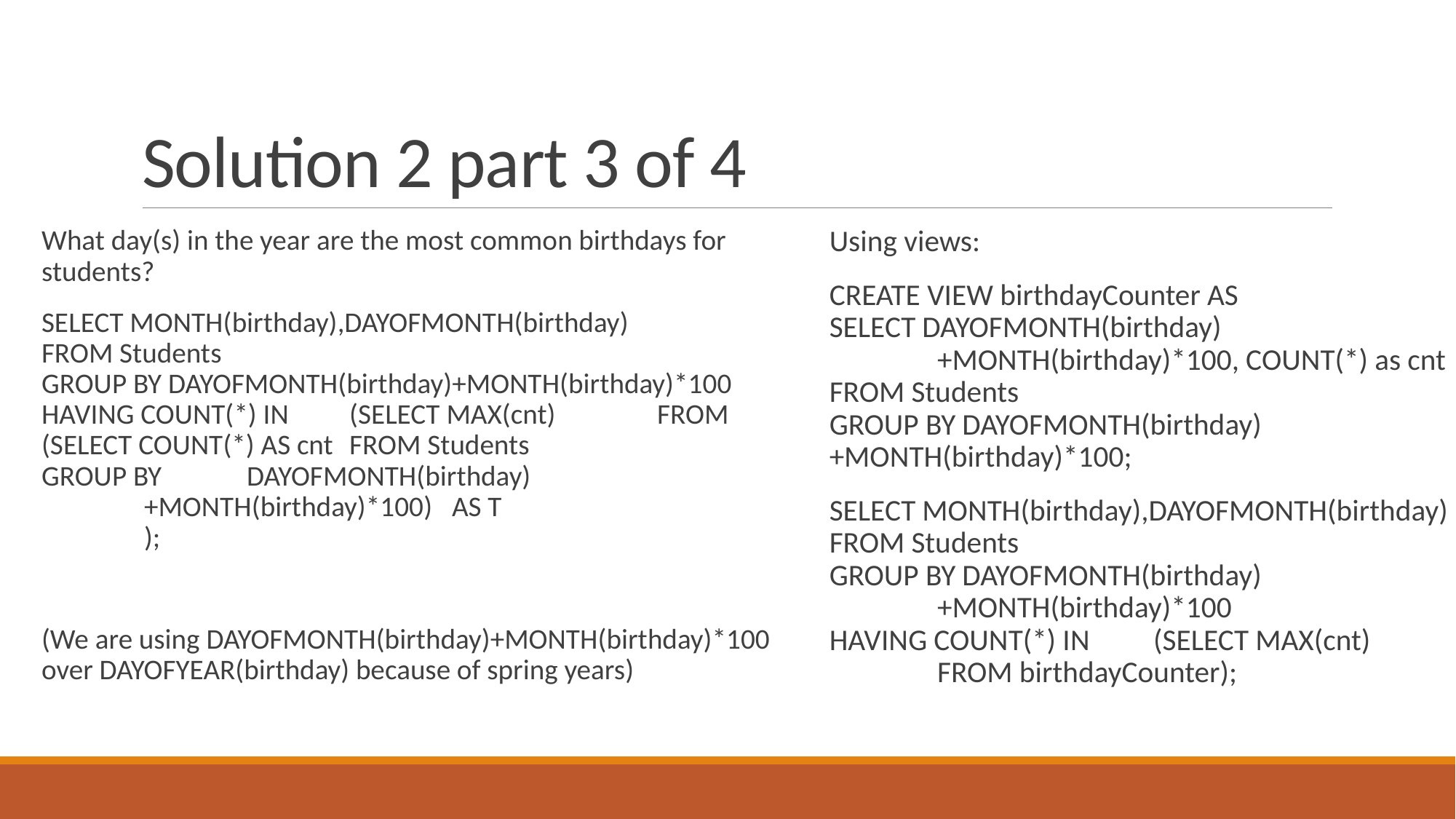

# Solution 2 part 3 of 4
What day(s) in the year are the most common birthdays for students?
SELECT MONTH(birthday),DAYOFMONTH(birthday)
FROM Students
GROUP BY DAYOFMONTH(birthday)+MONTH(birthday)*100
HAVING COUNT(*) IN  	(SELECT MAX(cnt)					FROM 	(SELECT COUNT(*) AS cnt				FROM Students                            				GROUP BY 					DAYOFMONTH(birthday)
				+MONTH(birthday)*100) 				AS T
			);

(We are using DAYOFMONTH(birthday)+MONTH(birthday)*100
over DAYOFYEAR(birthday) because of spring years)
Using views:
CREATE VIEW birthdayCounter AS
SELECT DAYOFMONTH(birthday)
	+MONTH(birthday)*100, COUNT(*) as cnt
FROM Students
GROUP BY DAYOFMONTH(birthday)+MONTH(birthday)*100;
SELECT MONTH(birthday),DAYOFMONTH(birthday)
FROM Students
GROUP BY DAYOFMONTH(birthday)
	+MONTH(birthday)*100
HAVING COUNT(*) IN 	(SELECT MAX(cnt)				FROM birthdayCounter);